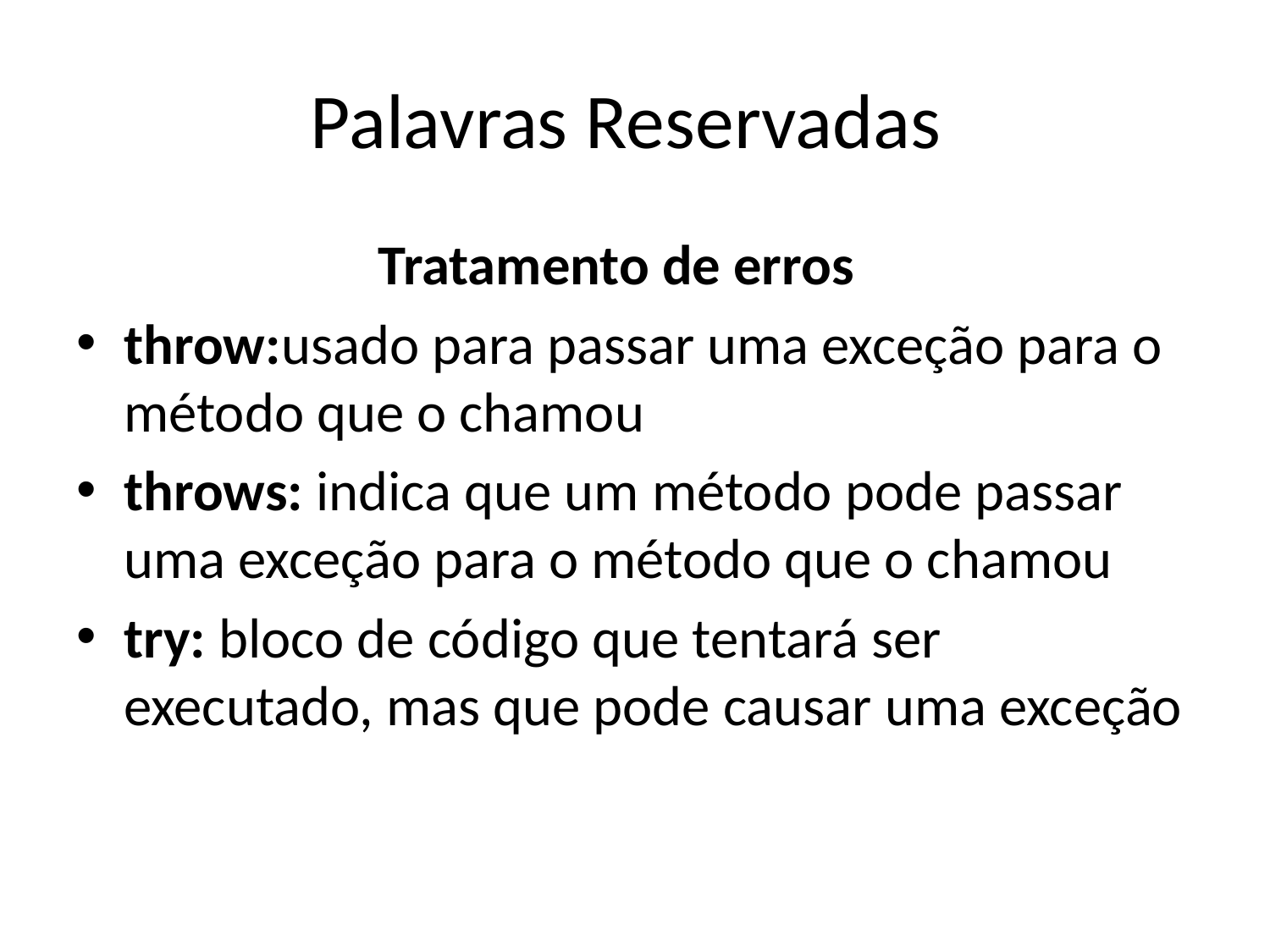

# Palavras Reservadas
			Tratamento de erros
throw:usado para passar uma exceção para o método que o chamou
throws: indica que um método pode passar uma exceção para o método que o chamou
try: bloco de código que tentará ser executado, mas que pode causar uma exceção